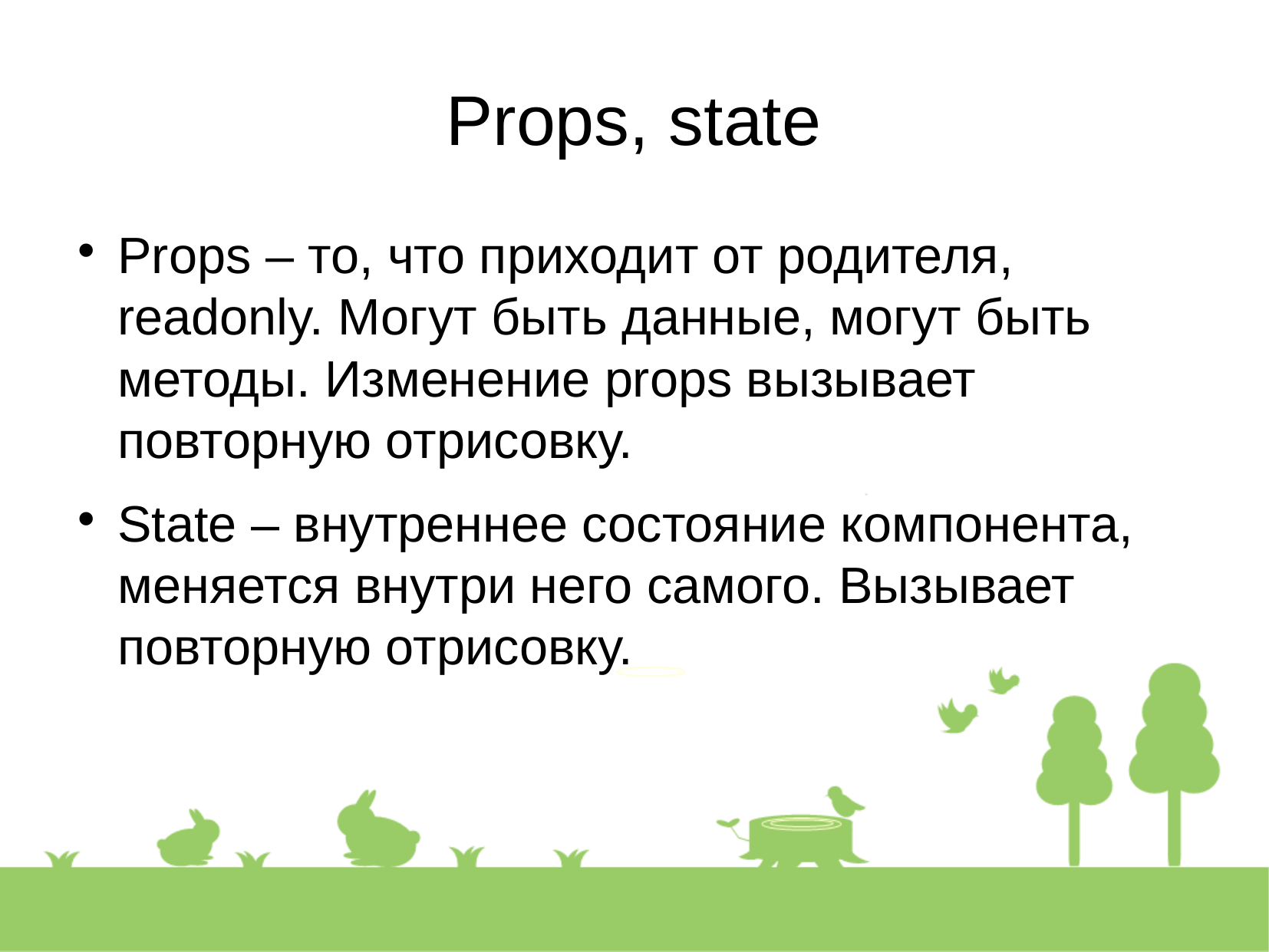

Props, state

Props – то, что приходит от родителя, readonly. Могут быть данные, могут быть методы. Изменение props вызывает повторную отрисовку.
State – внутреннее состояние компонента, меняется внутри него самого. Вызывает повторную отрисовку.